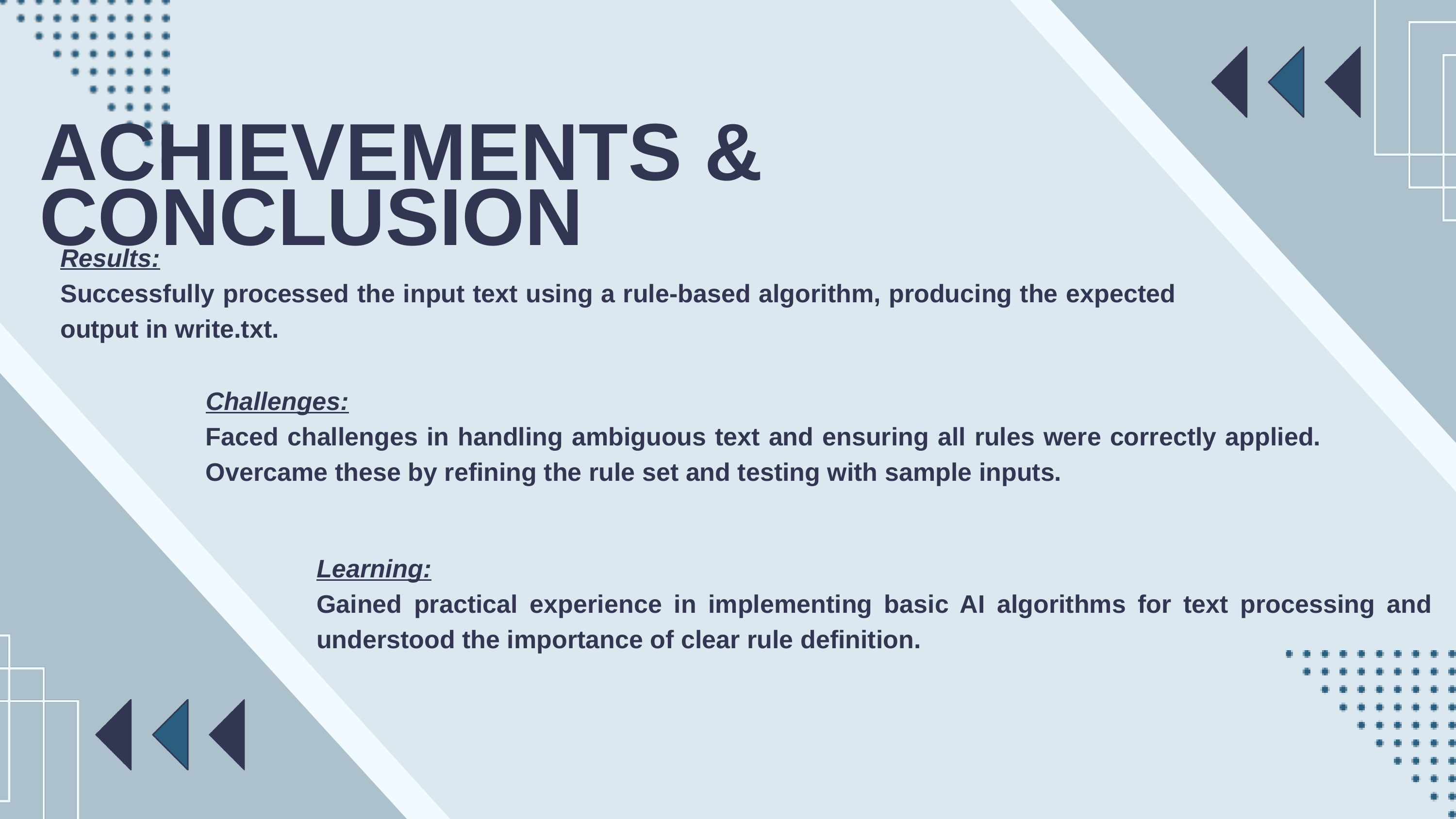

ACHIEVEMENTS & CONCLUSION
Results:
Successfully processed the input text using a rule-based algorithm, producing the expected output in write.txt.
Challenges:
Faced challenges in handling ambiguous text and ensuring all rules were correctly applied. Overcame these by refining the rule set and testing with sample inputs.

Learning:
Gained practical experience in implementing basic AI algorithms for text processing and understood the importance of clear rule definition.